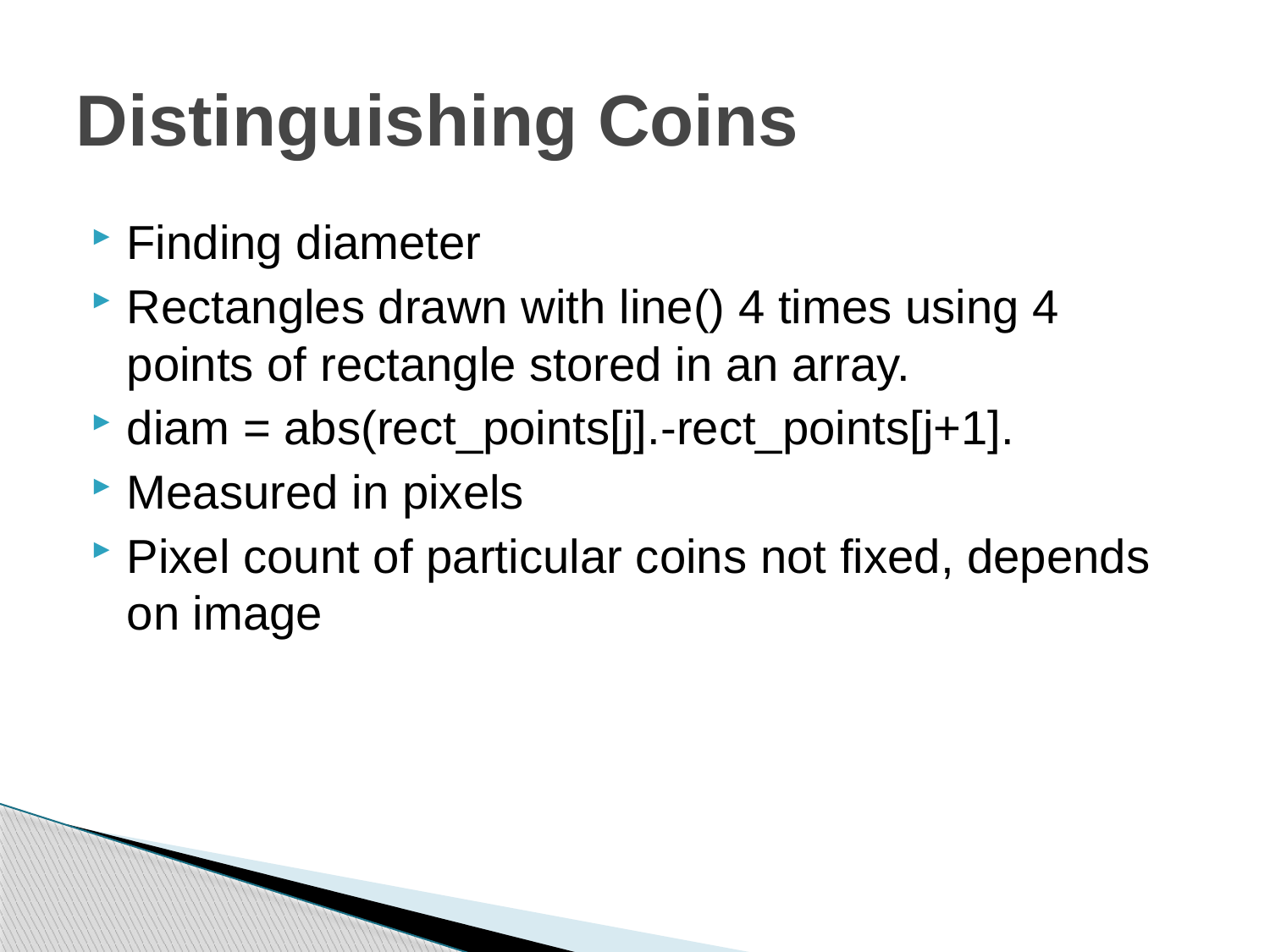

# Distinguishing Coins
Finding diameter
Rectangles drawn with line() 4 times using 4 points of rectangle stored in an array.
diam = abs(rect_points[j].-rect_points[j+1].
Measured in pixels
Pixel count of particular coins not fixed, depends on image